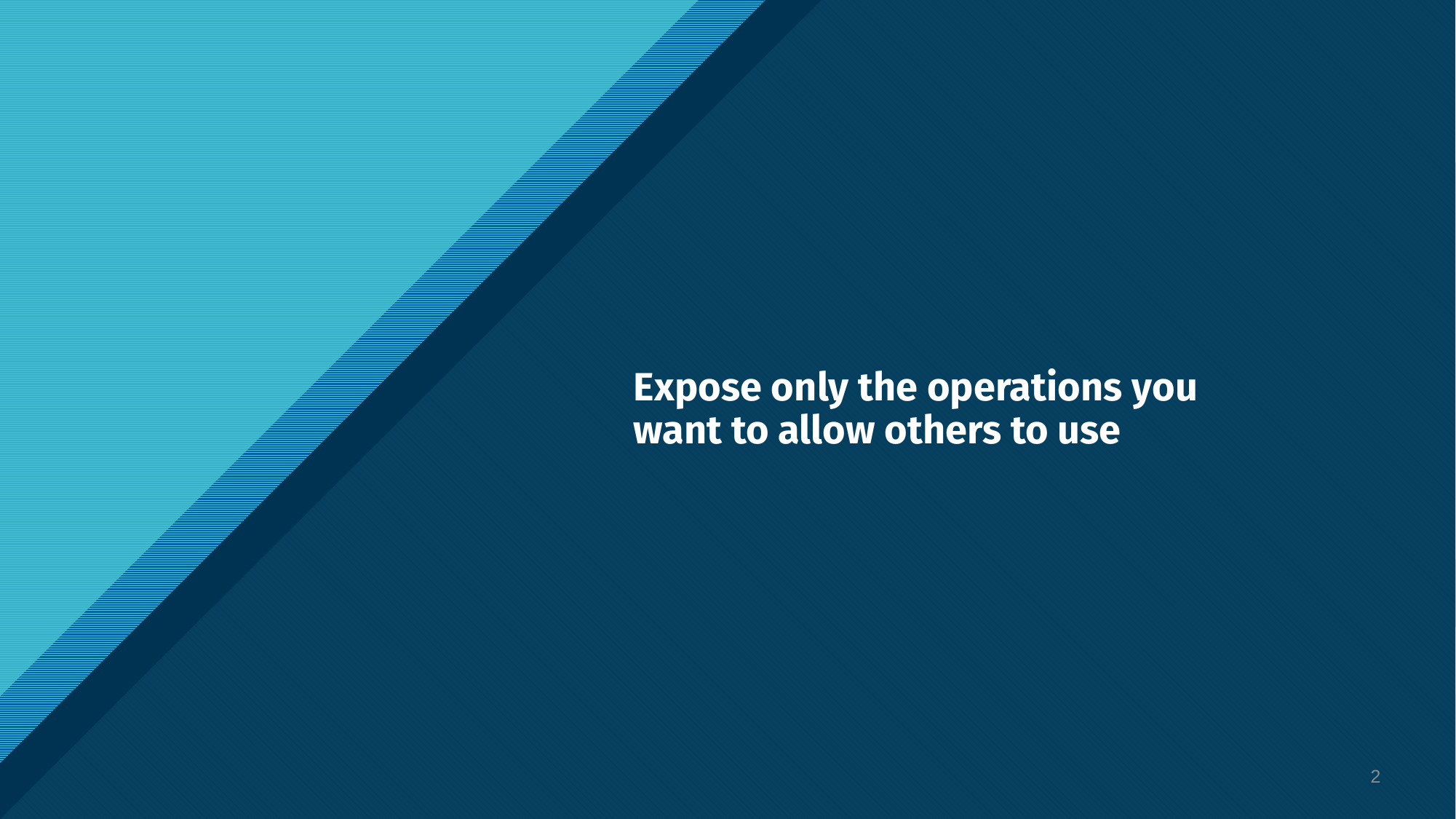

# Expose only the operations you want to allow others to use
2